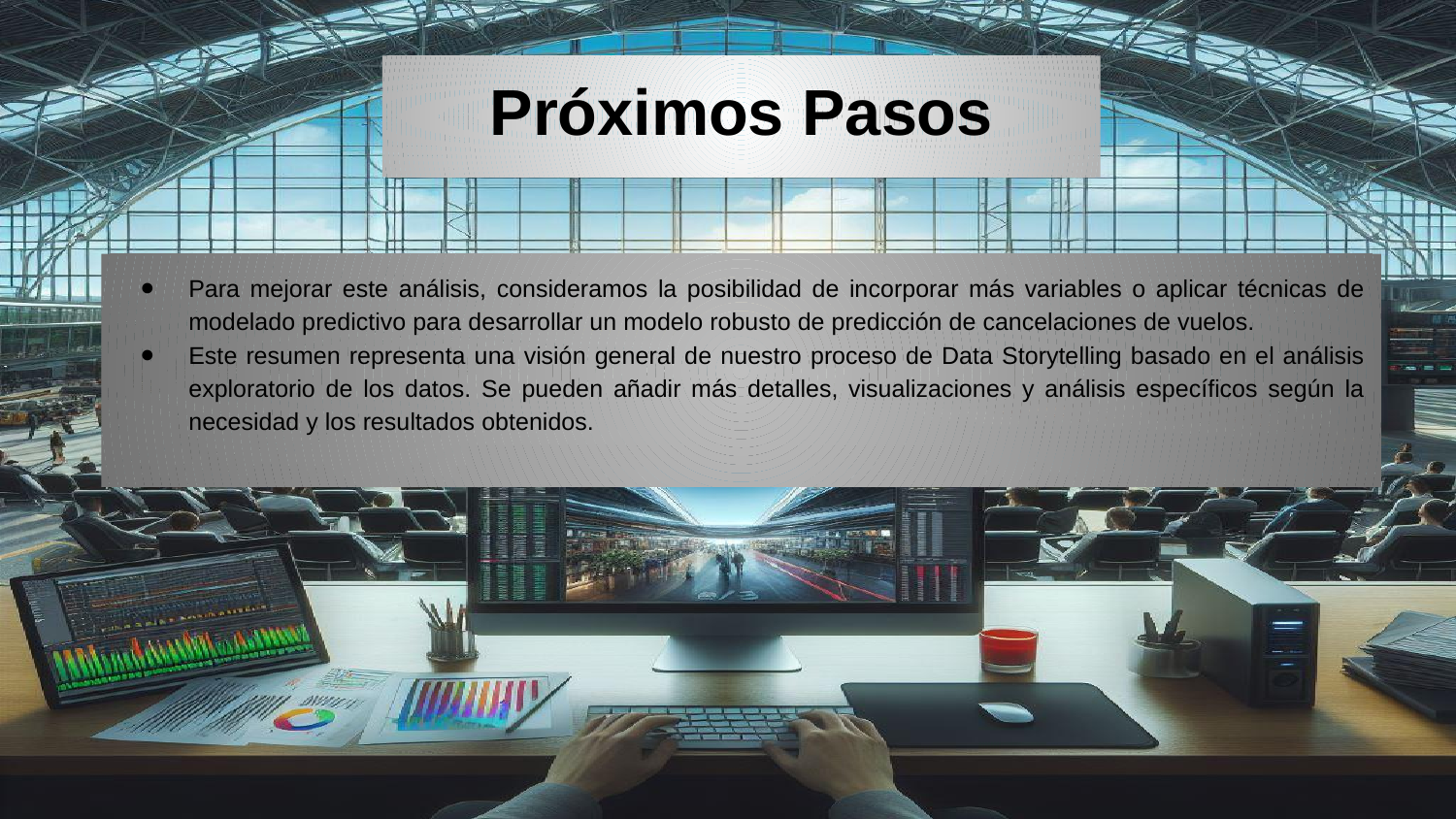

Próximos Pasos

Para mejorar este análisis, consideramos la posibilidad de incorporar más variables o aplicar técnicas de modelado predictivo para desarrollar un modelo robusto de predicción de cancelaciones de vuelos.
Este resumen representa una visión general de nuestro proceso de Data Storytelling basado en el análisis exploratorio de los datos. Se pueden añadir más detalles, visualizaciones y análisis específicos según la necesidad y los resultados obtenidos.